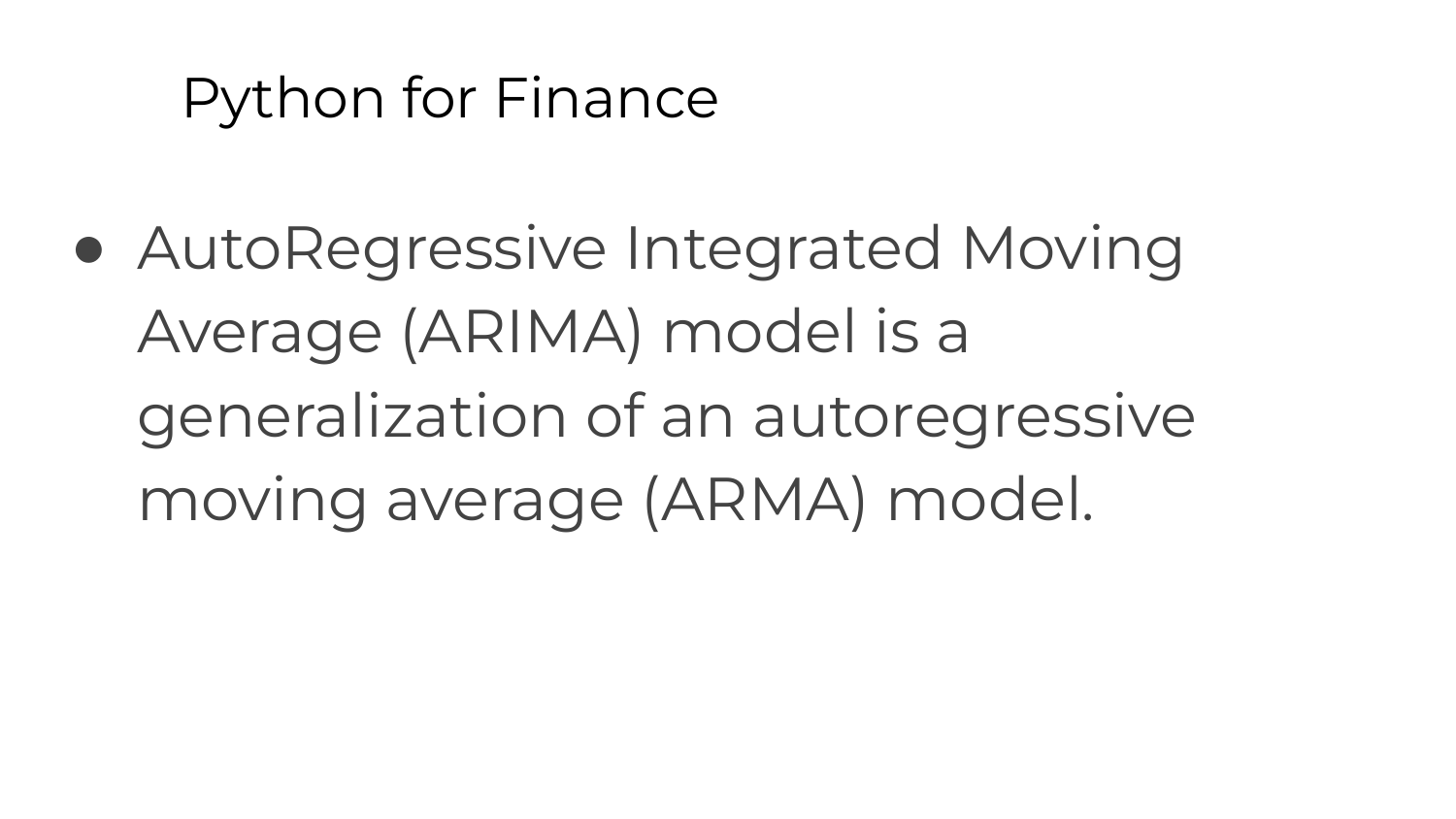

# Python for Finance
AutoRegressive Integrated Moving Average (ARIMA) model is a generalization of an autoregressive moving average (ARMA) model.